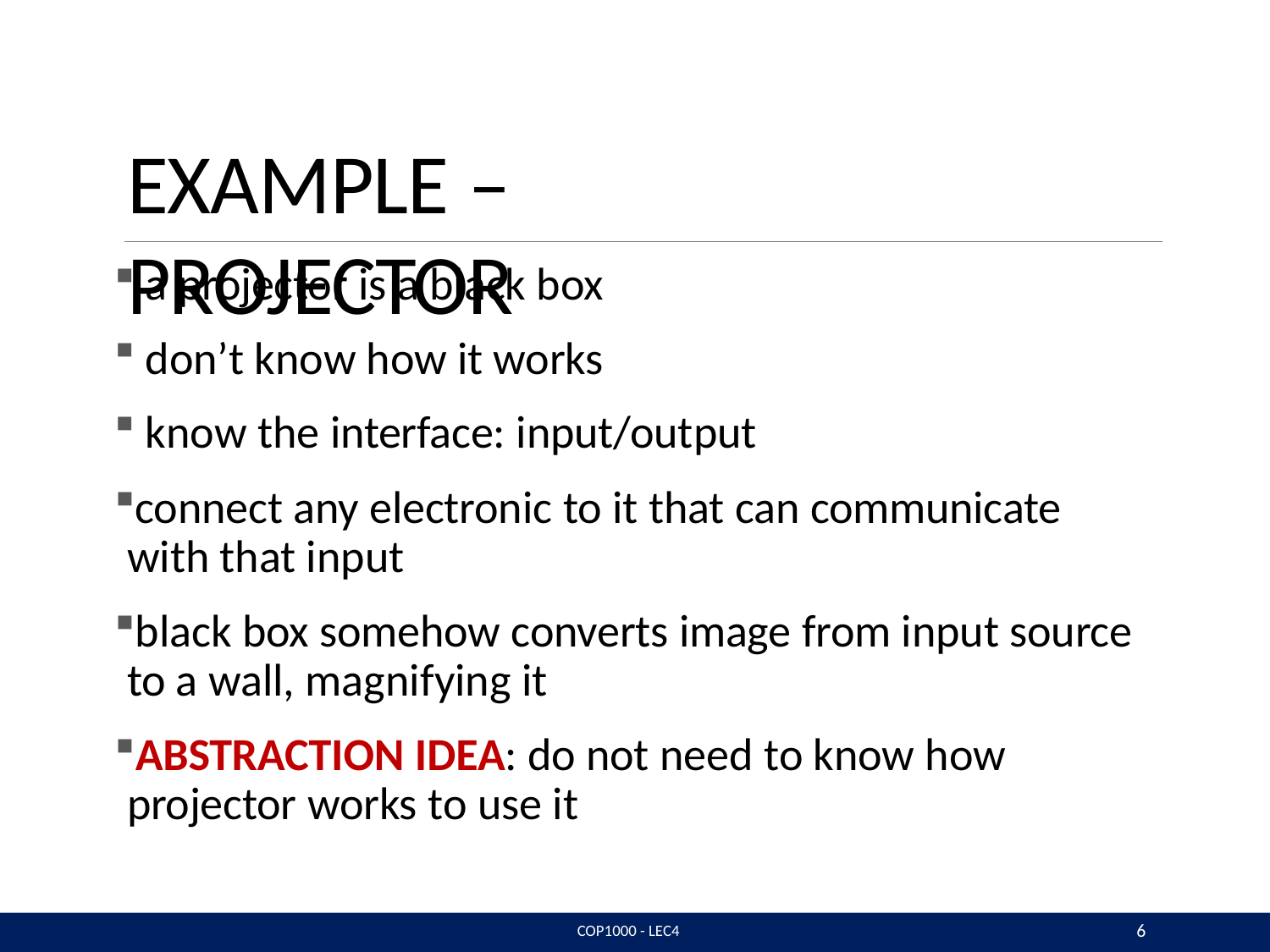

# EXAMPLE – PROJECTOR
a projector is a black box
don’t know how it works
know the interface: input/output
connect any electronic to it that can communicate  with that input
black box somehow converts image from input source  to a wall, magnifying it
ABSTRACTION IDEA: do not need to know how  projector works to use it
6
COP1000 - LEC4